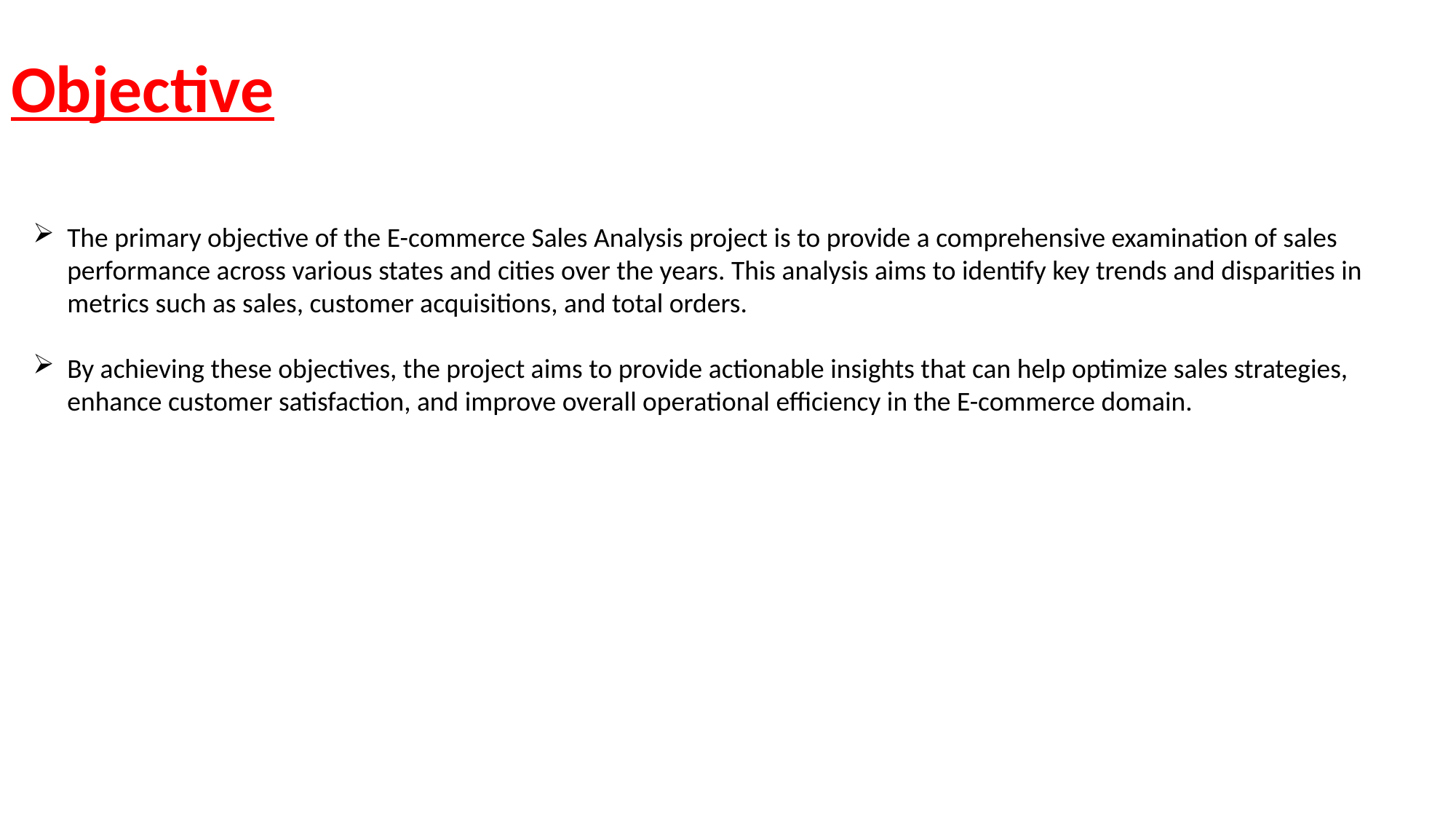

# Objective
The primary objective of the E-commerce Sales Analysis project is to provide a comprehensive examination of sales performance across various states and cities over the years. This analysis aims to identify key trends and disparities in metrics such as sales, customer acquisitions, and total orders.

By achieving these objectives, the project aims to provide actionable insights that can help optimize sales strategies, enhance customer satisfaction, and improve overall operational efficiency in the E-commerce domain.